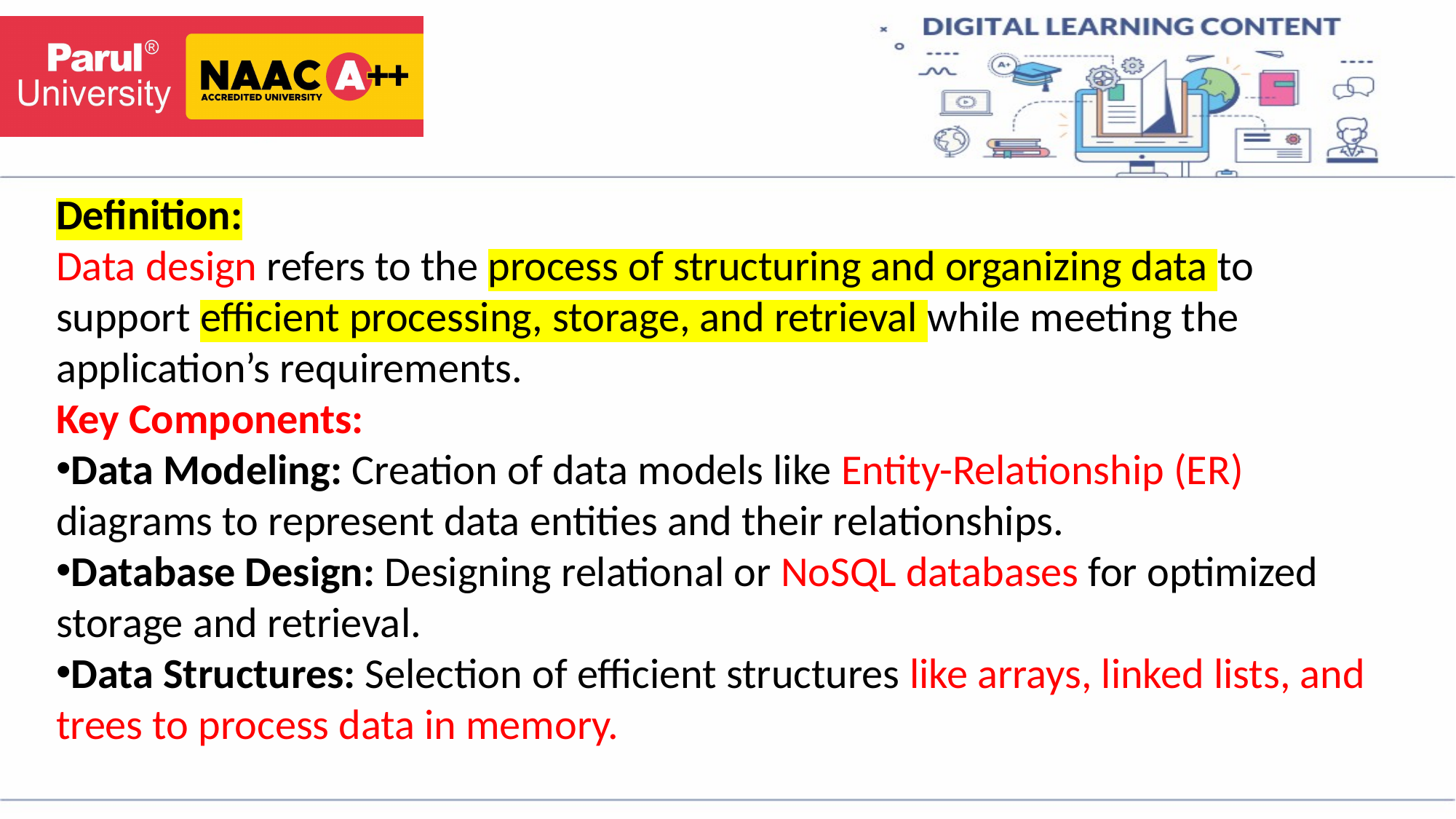

Definition:
Data design refers to the process of structuring and organizing data to support efficient processing, storage, and retrieval while meeting the application’s requirements.
Key Components:
Data Modeling: Creation of data models like Entity-Relationship (ER) diagrams to represent data entities and their relationships.
Database Design: Designing relational or NoSQL databases for optimized storage and retrieval.
Data Structures: Selection of efficient structures like arrays, linked lists, and trees to process data in memory.